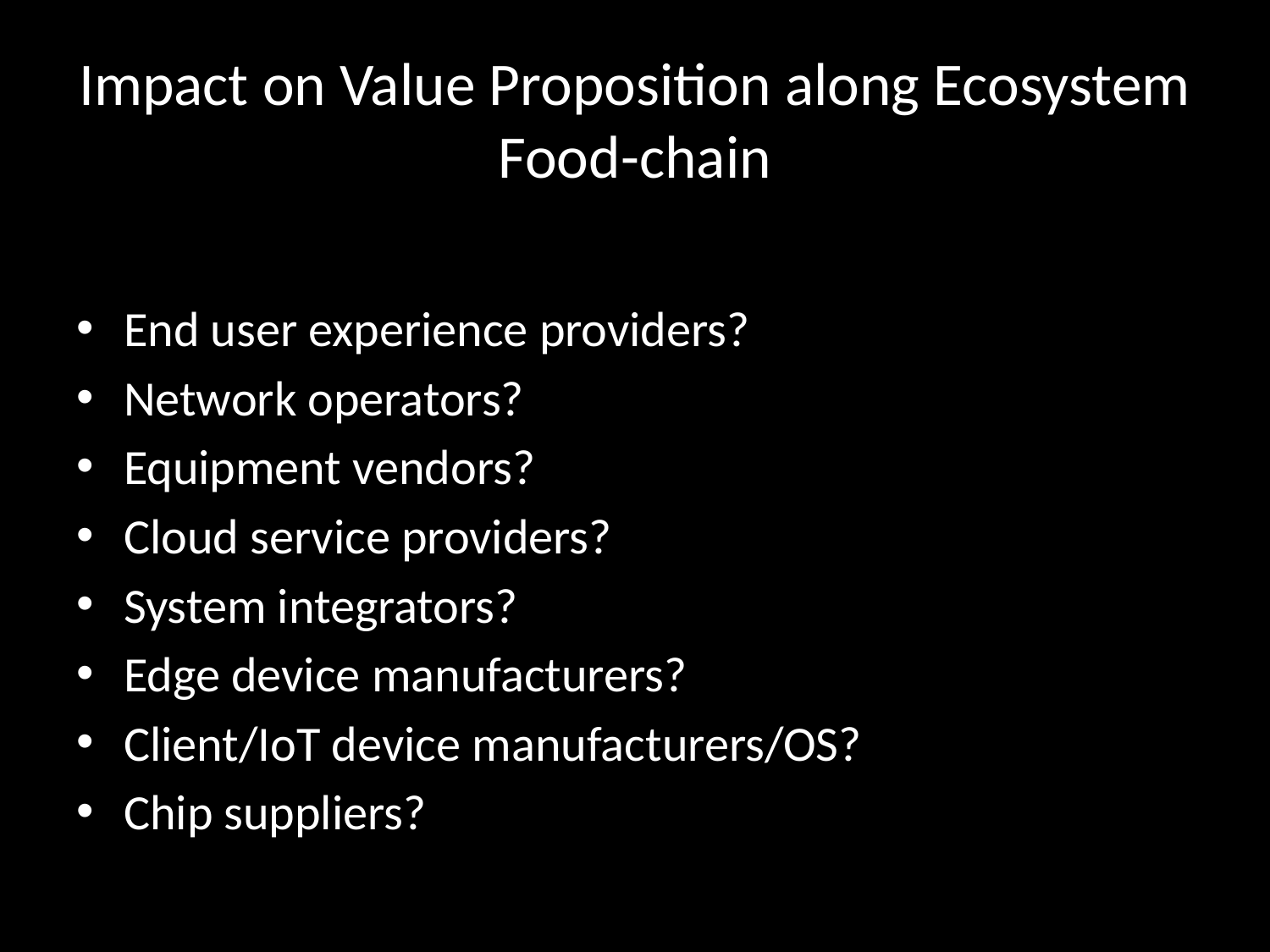

# Impact on Value Proposition along Ecosystem Food-chain

End user experience providers?
Network operators?
Equipment vendors?
Cloud service providers?
System integrators?
Edge device manufacturers?
Client/IoT device manufacturers/OS?
Chip suppliers?